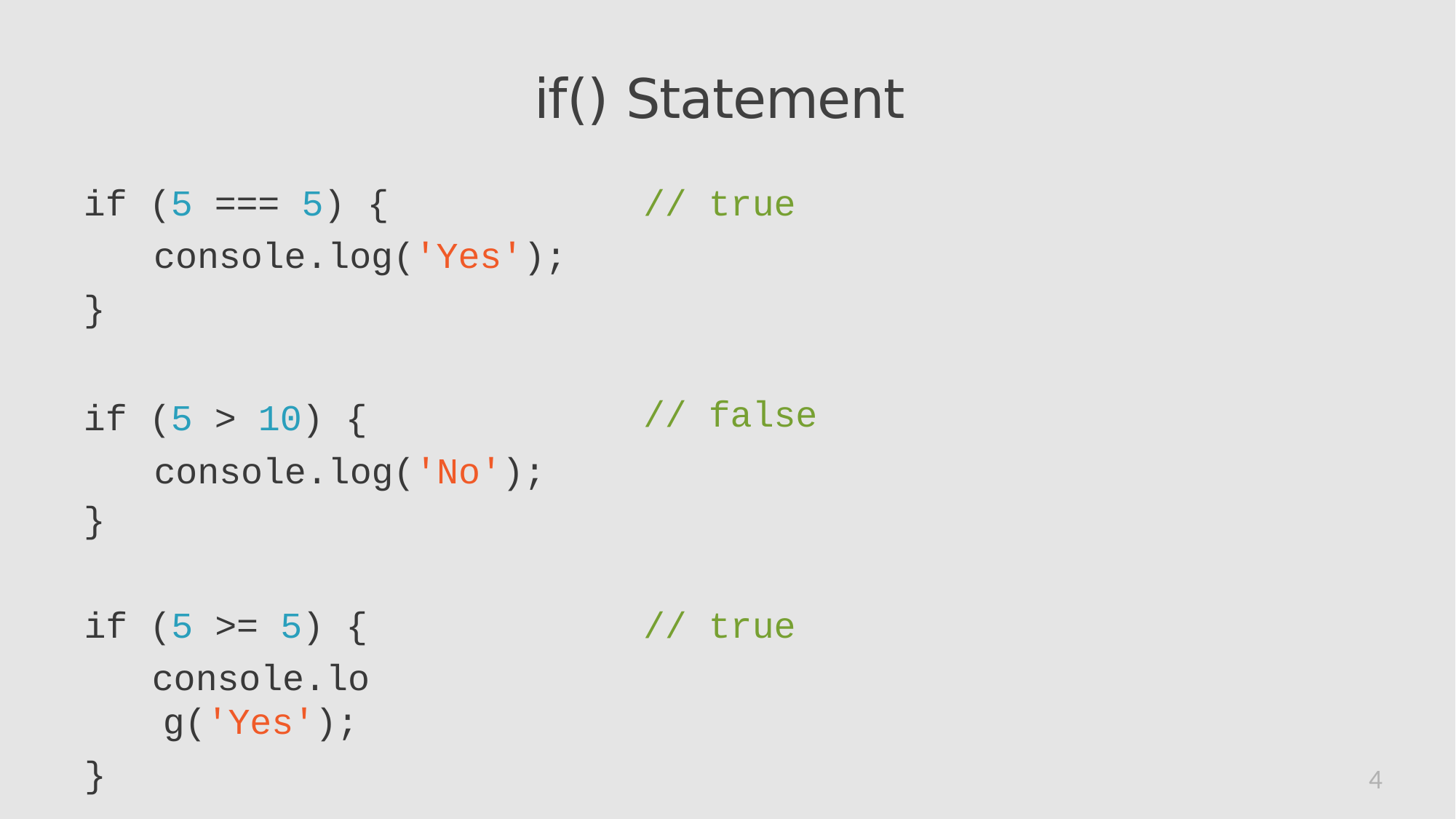

# if() Statement
if (5 === 5) {
// true
console.log('Yes');
}

if (5 > 10) {
console.log('No');
// false
}
if (5 >= 5) {
console.log('Yes');
}
// true
4